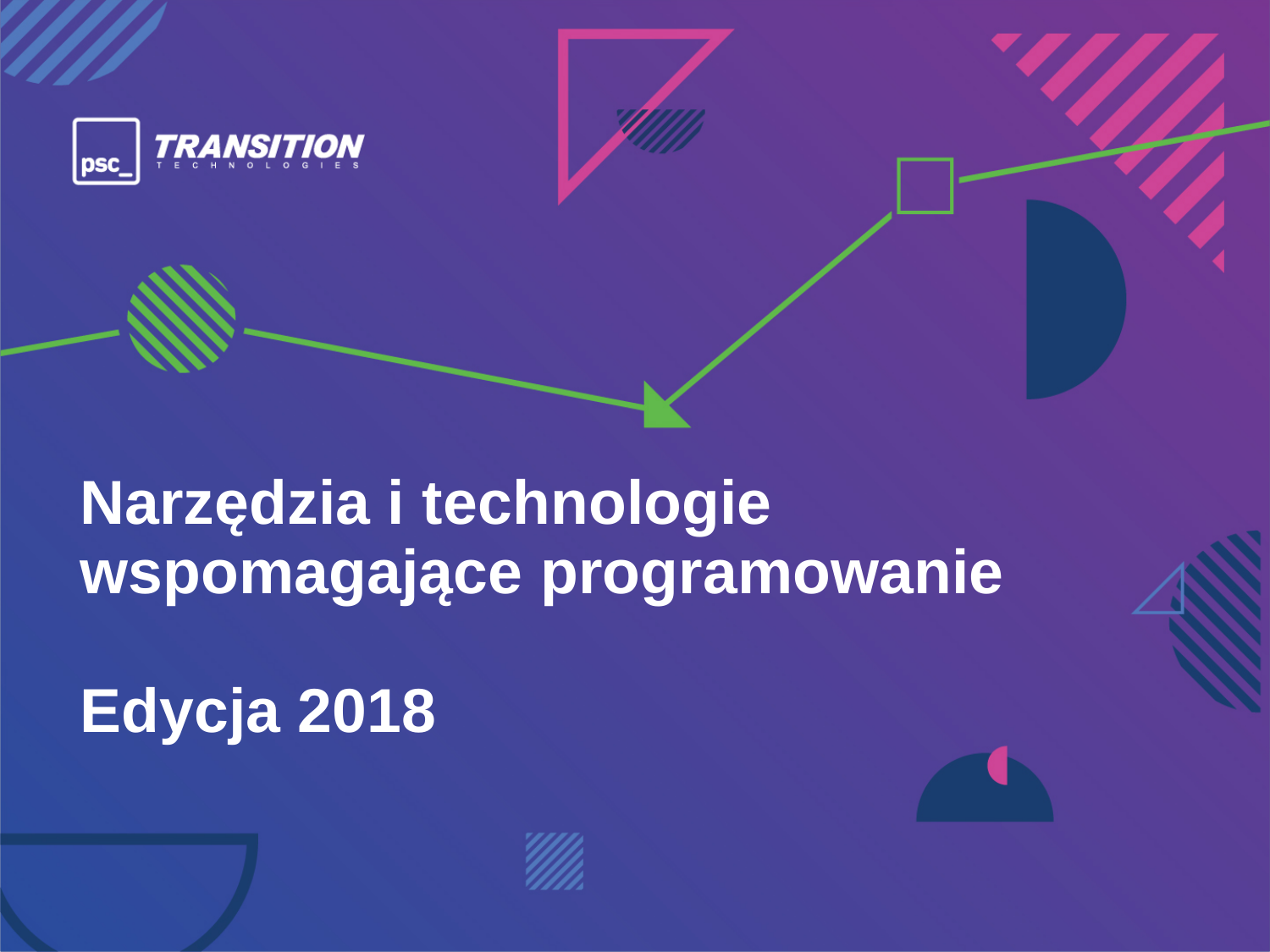

# Narzędzia i technologie wspomagające programowanie Edycja 2018